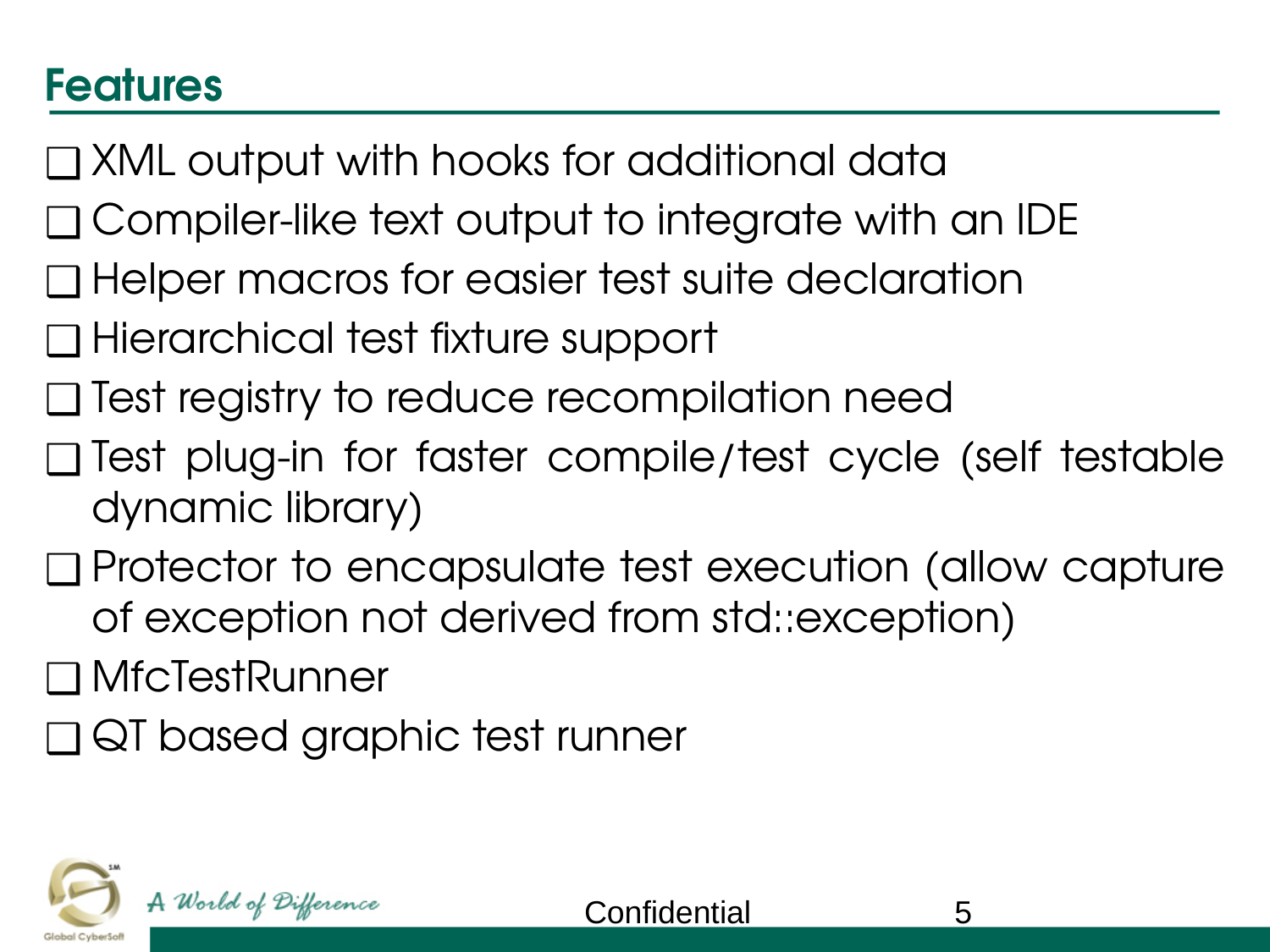

# Features
XML output with hooks for additional data
Compiler-like text output to integrate with an IDE
Helper macros for easier test suite declaration
Hierarchical test fixture support
Test registry to reduce recompilation need
Test plug-in for faster compile/test cycle (self testable dynamic library)
Protector to encapsulate test execution (allow capture of exception not derived from std::exception)
MfcTestRunner
QT based graphic test runner
Confidential
5